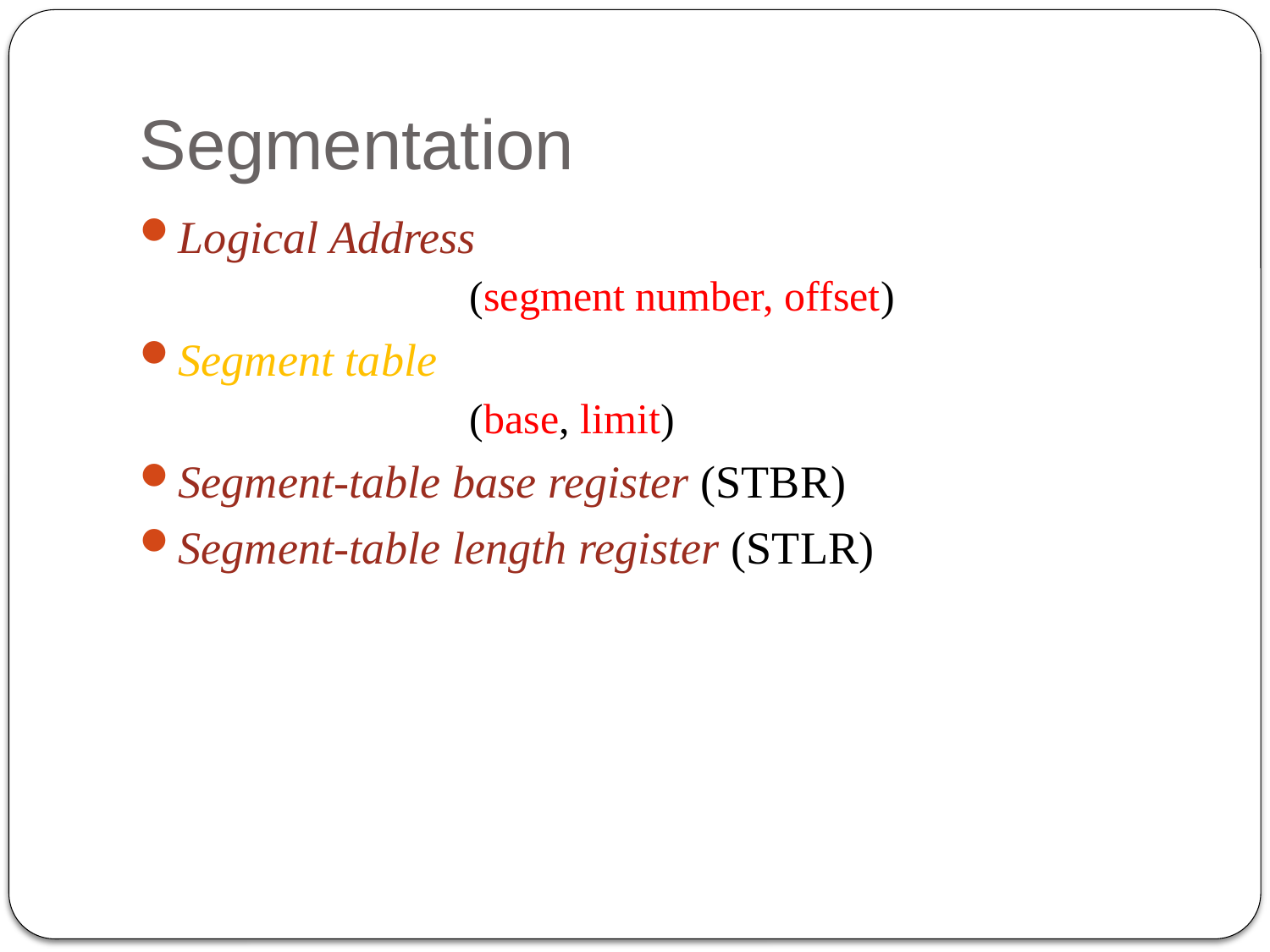

# Segmentation
Logical Address
			(segment number, offset)
Segment table
			(base, limit)
Segment-table base register (STBR)
Segment-table length register (STLR)